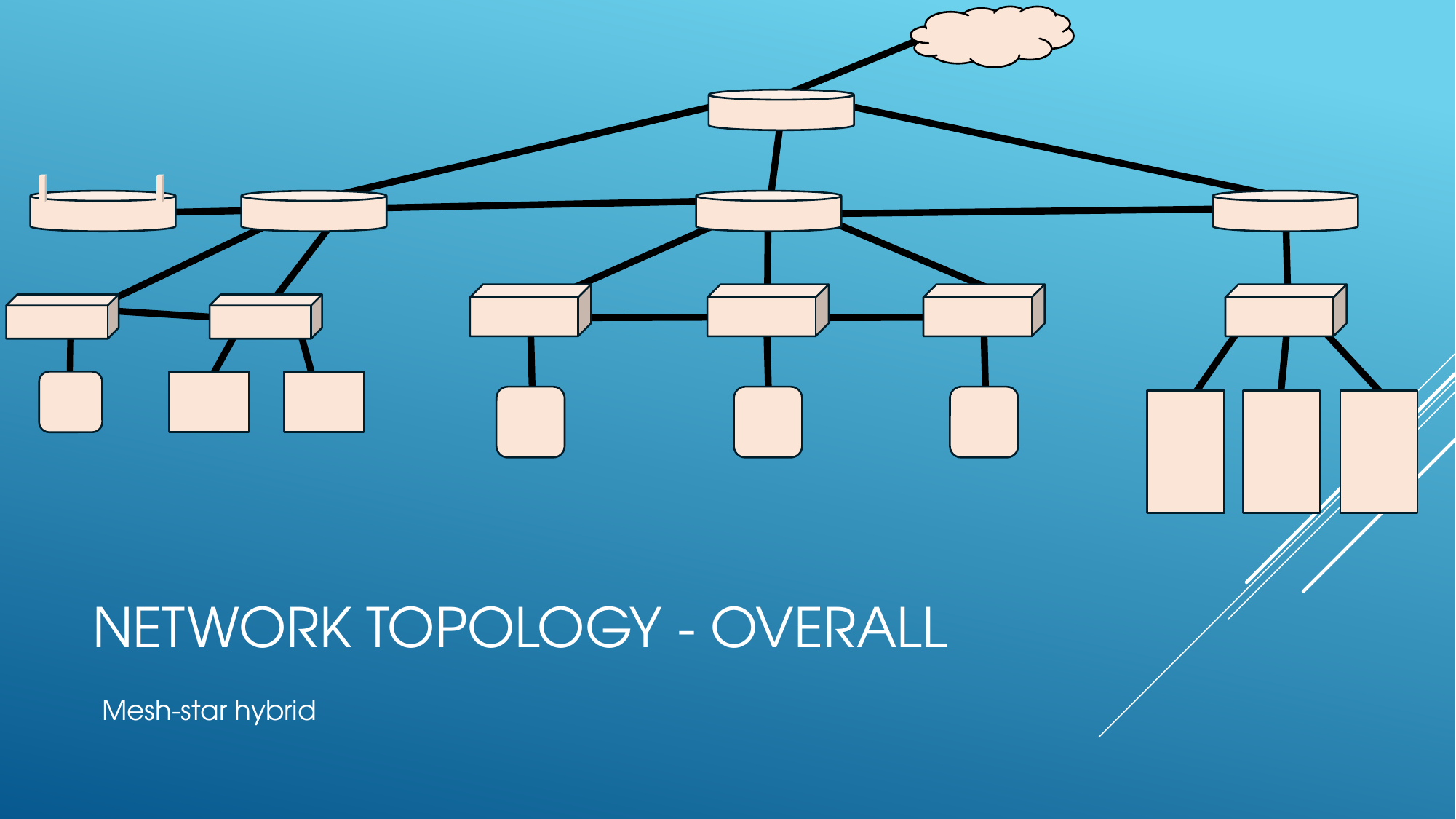

# Network Topology - overall
Mesh-star hybrid